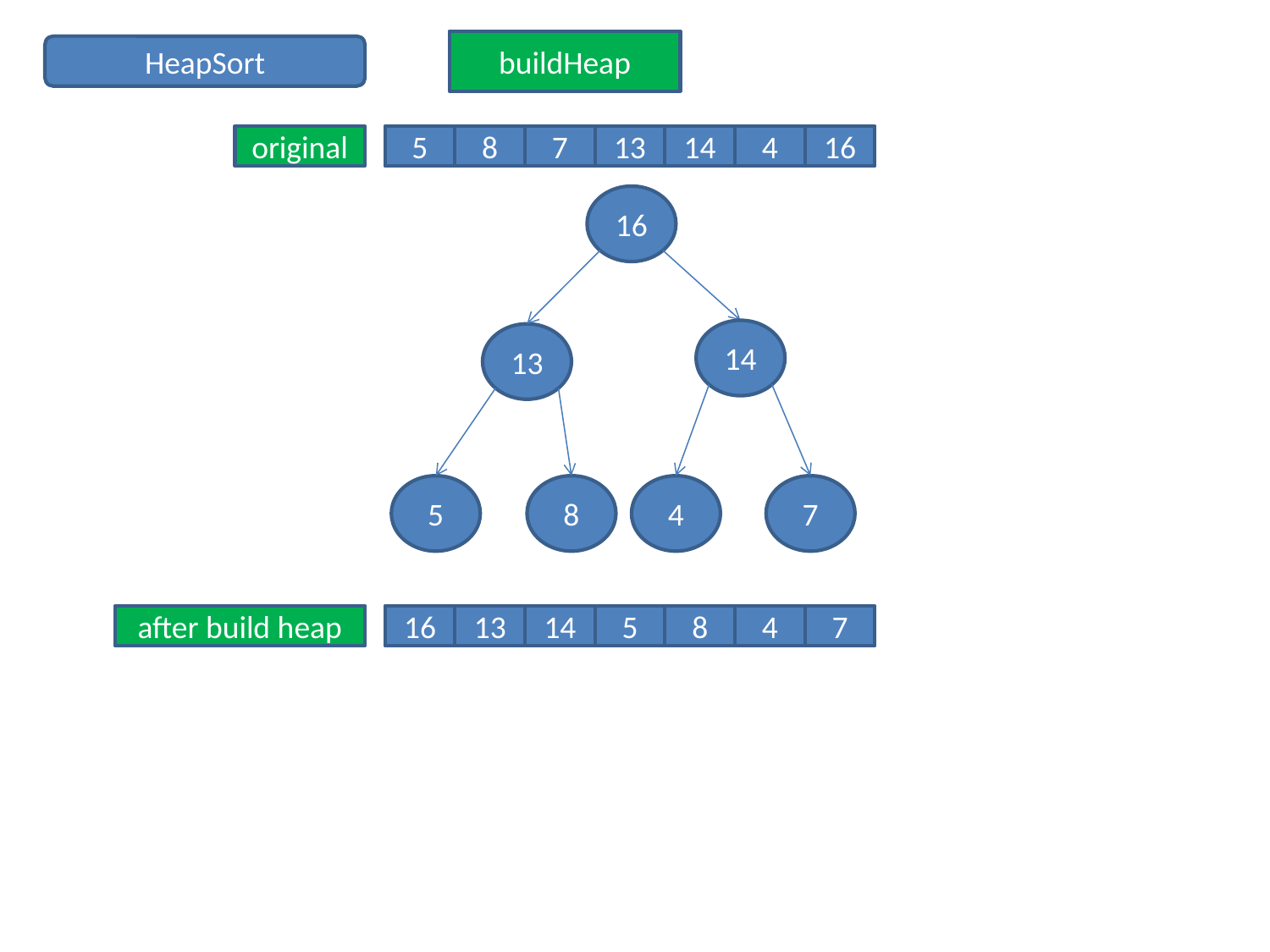

buildHeap
HeapSort
original
5
8
7
13
14
4
16
16
14
13
7
4
8
5
after build heap
16
13
14
5
8
4
7